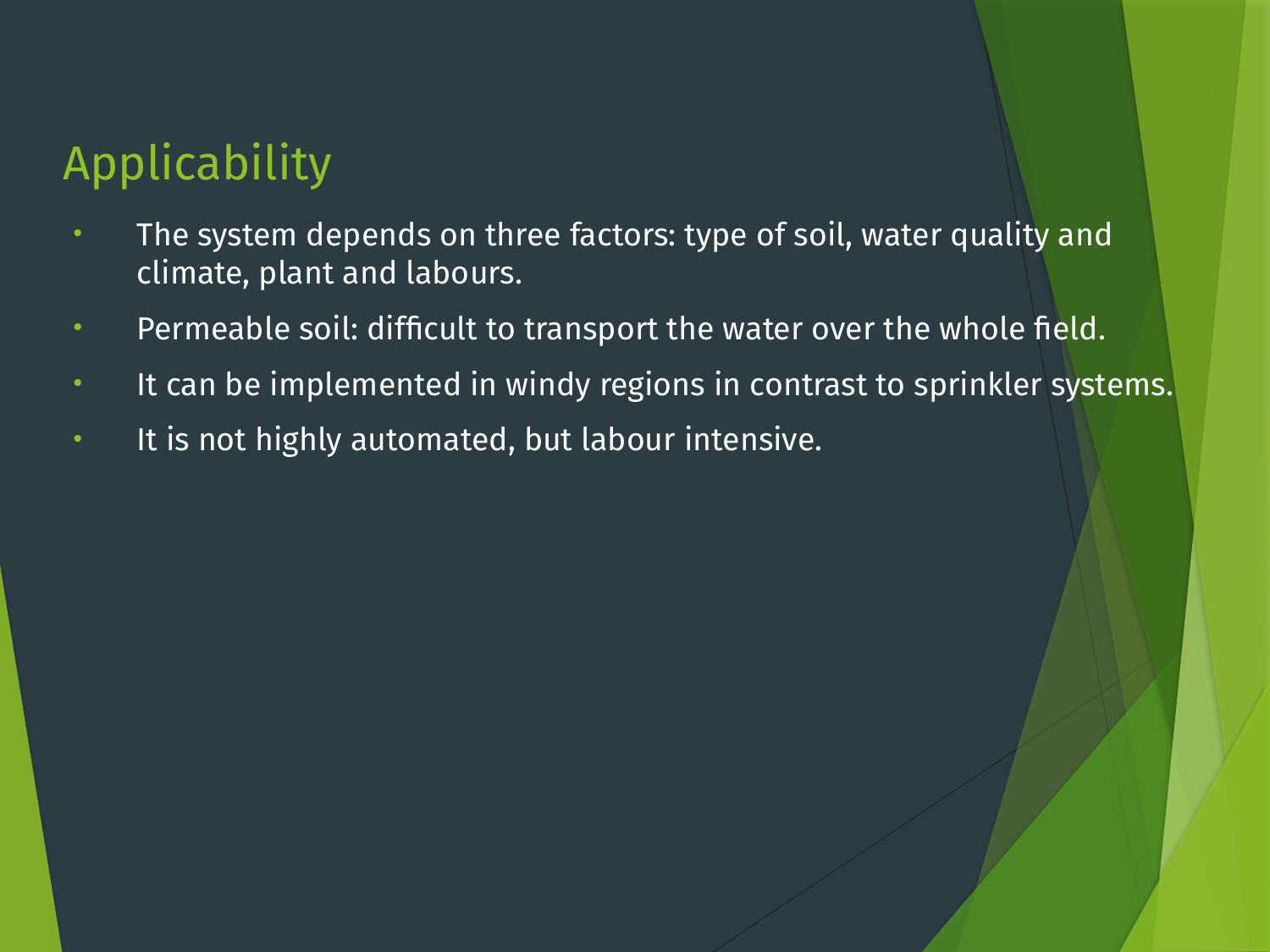

# Applicability
The system depends on three factors: type of soil, water quality and climate, plant and labours.
Permeable soil: difficult to transport the water over the whole field.
It can be implemented in windy regions in contrast to sprinkler systems.
It is not highly automated, but labour intensive.